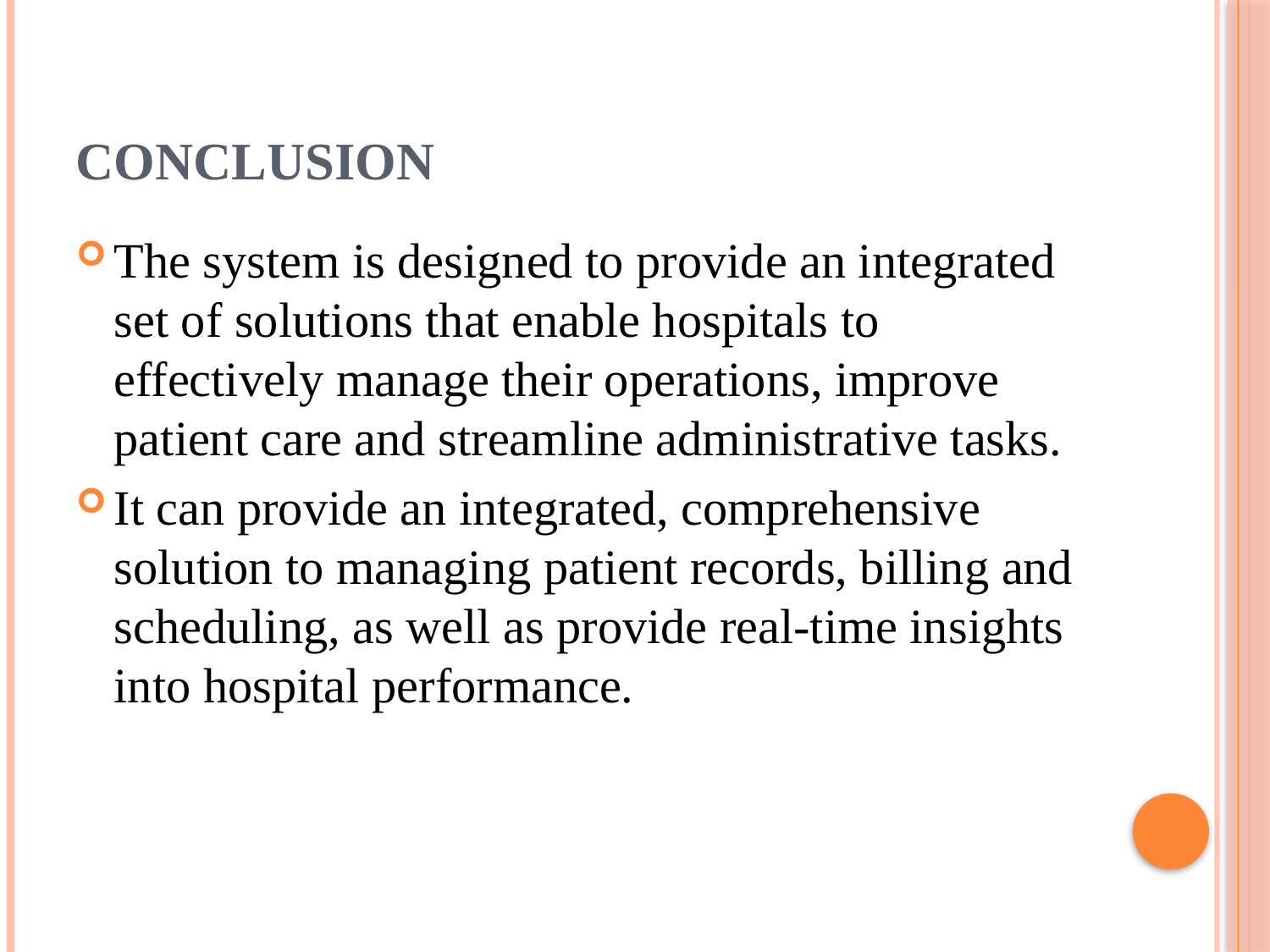

# CONCLUSION
The system is designed to provide an integrated set of solutions that enable hospitals to effectively manage their operations, improve patient care and streamline administrative tasks.
It can provide an integrated, comprehensive solution to managing patient records, billing and scheduling, as well as provide real-time insights into hospital performance.